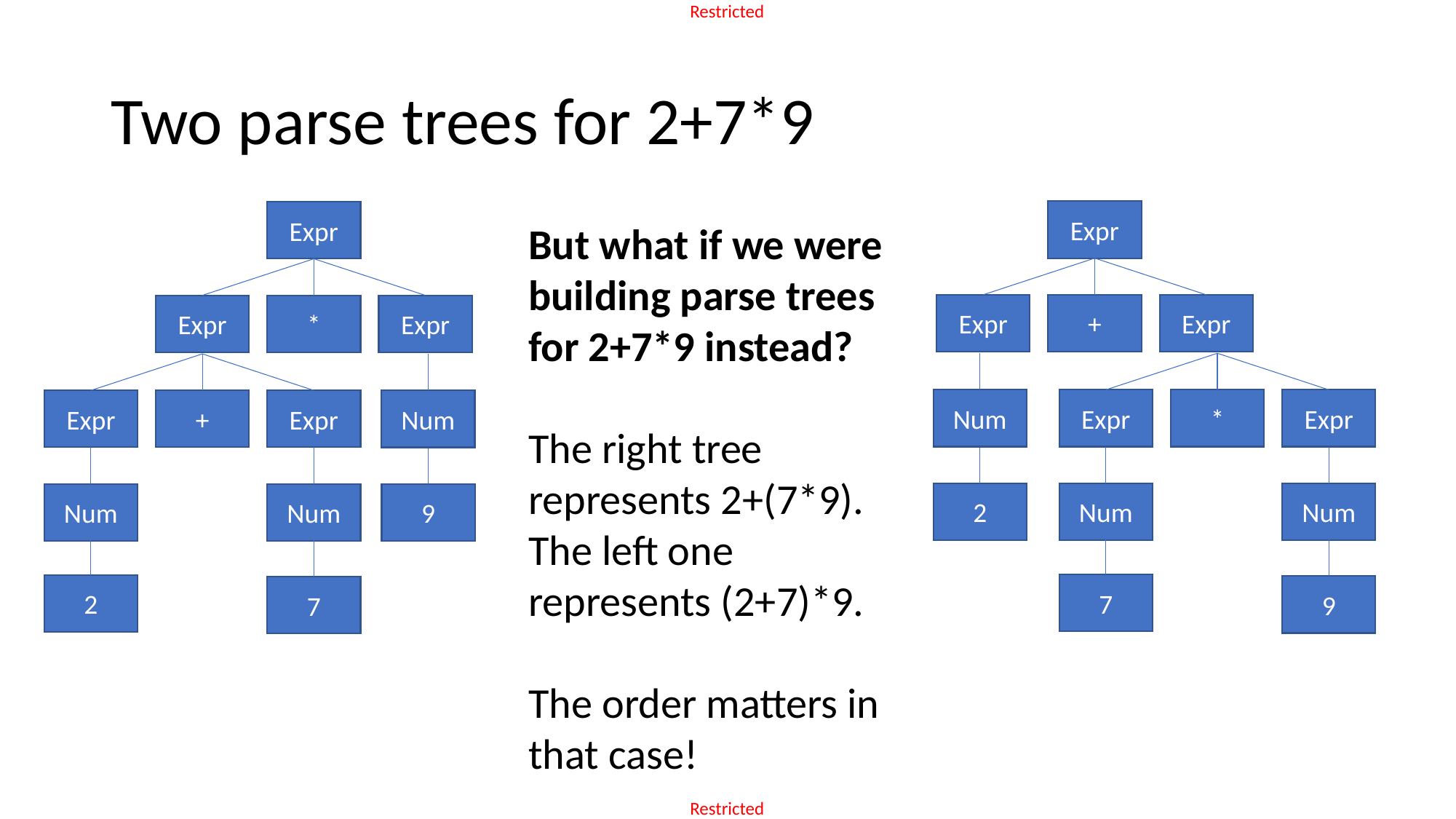

# Two parse trees for 2+7*9
Expr
Expr
But what if we were building parse trees for 2+7*9 instead?

The right tree represents 2+(7*9).
The left one represents (2+7)*9.

The order matters in that case!
Expr
+
Expr
Expr
*
Expr
Num
Expr
*
Expr
Expr
+
Expr
Num
Num
Num
2
Num
Num
9
7
2
9
7